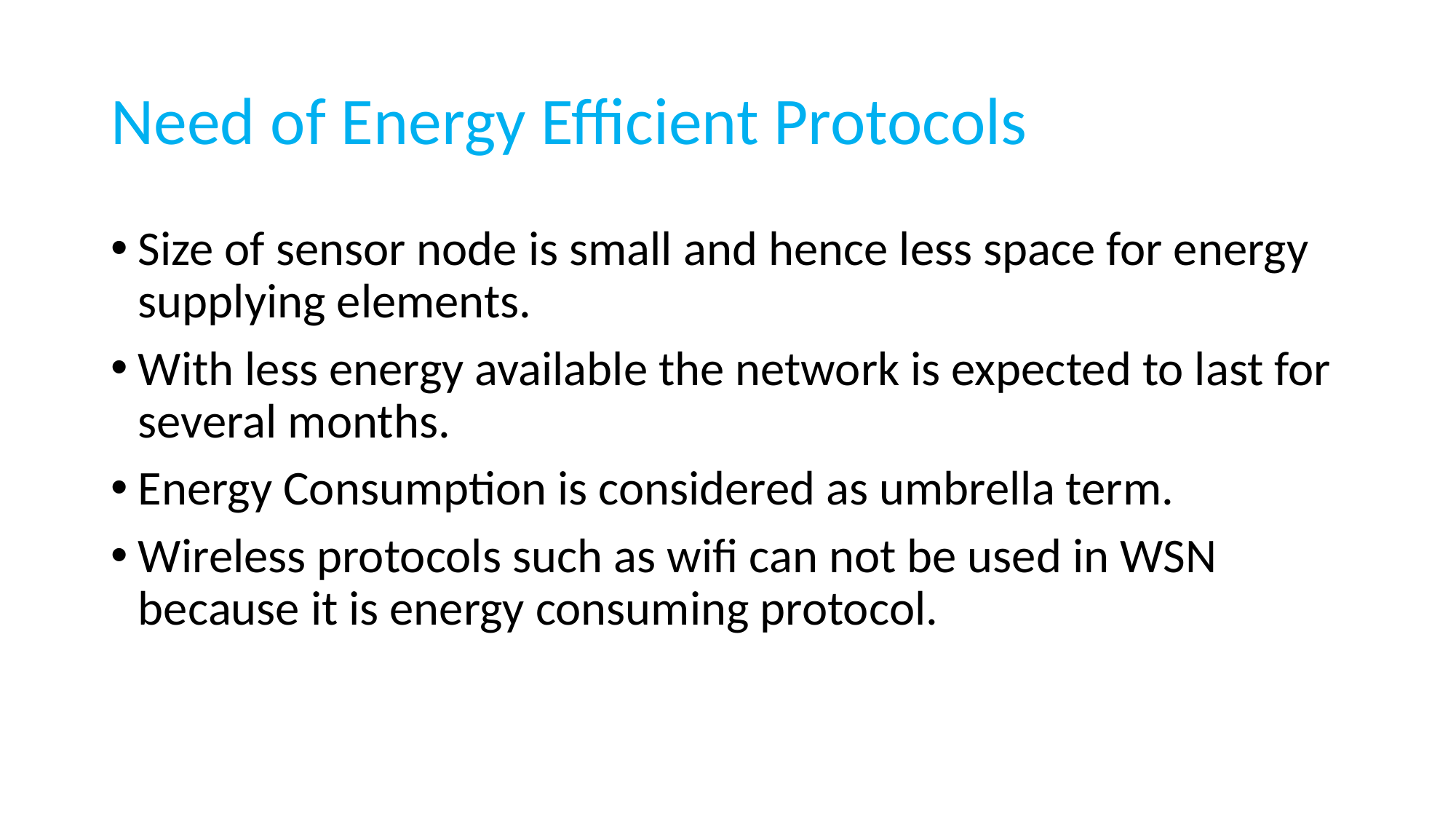

# Need of Energy Efficient Protocols
Size of sensor node is small and hence less space for energy supplying elements.
With less energy available the network is expected to last for several months.
Energy Consumption is considered as umbrella term.
Wireless protocols such as wifi can not be used in WSN because it is energy consuming protocol.